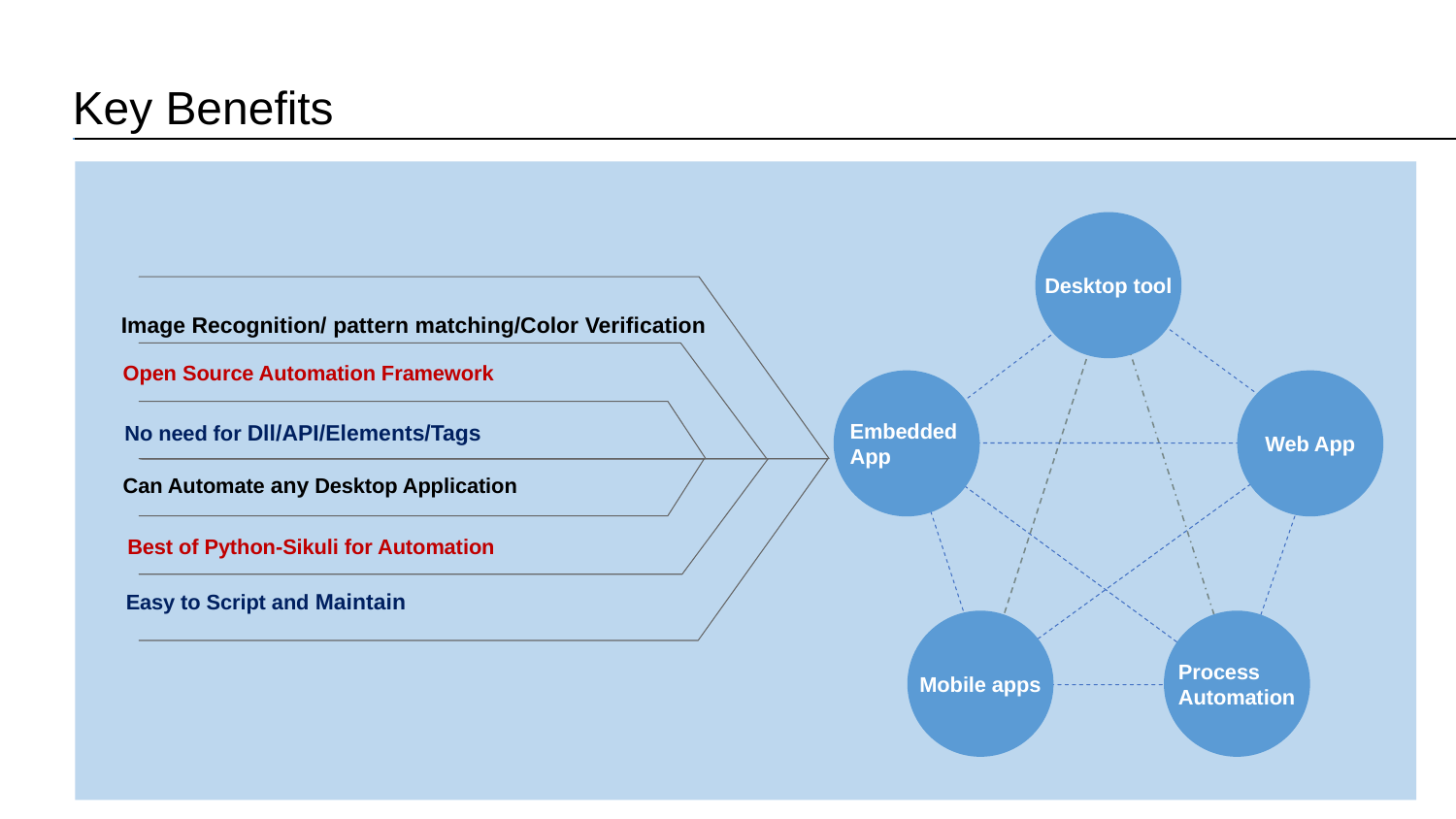

# Key Benefits

Desktop tool

Embedded
App
Web App

Mobile apps
Process
Automation

Image Recognition/ pattern matching/Color Verification
Open Source Automation Framework
No need for Dll/API/Elements/Tags
Can Automate any Desktop Application
Best of Python-Sikuli for Automation
Easy to Script and Maintain